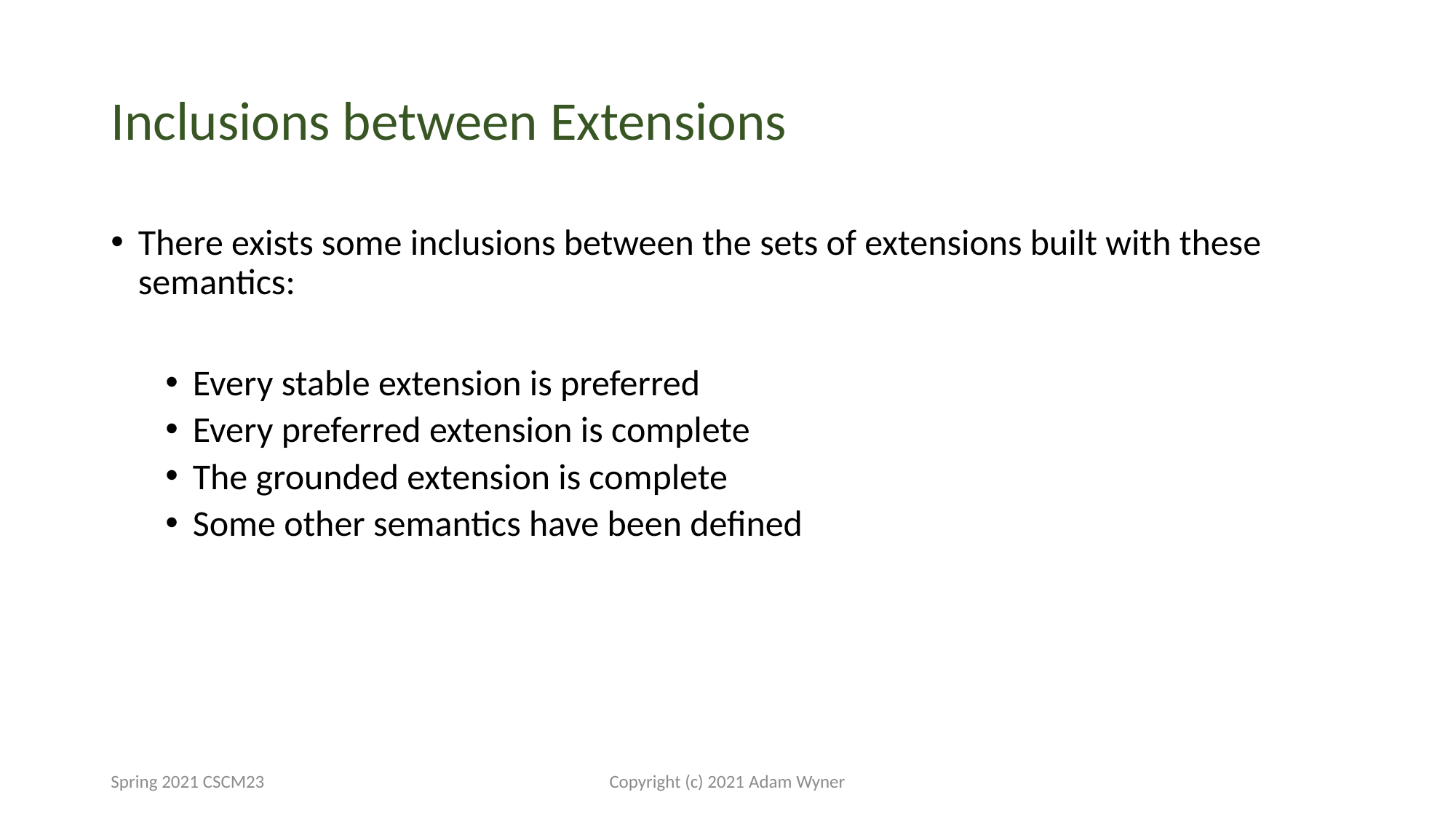

# Inclusions between Extensions
There exists some inclusions between the sets of extensions built with these semantics:

Every stable extension is preferred
Every preferred extension is complete
The grounded extension is complete
Some other semantics have been defined
Spring 2021 CSCM23
Copyright (c) 2021 Adam Wyner